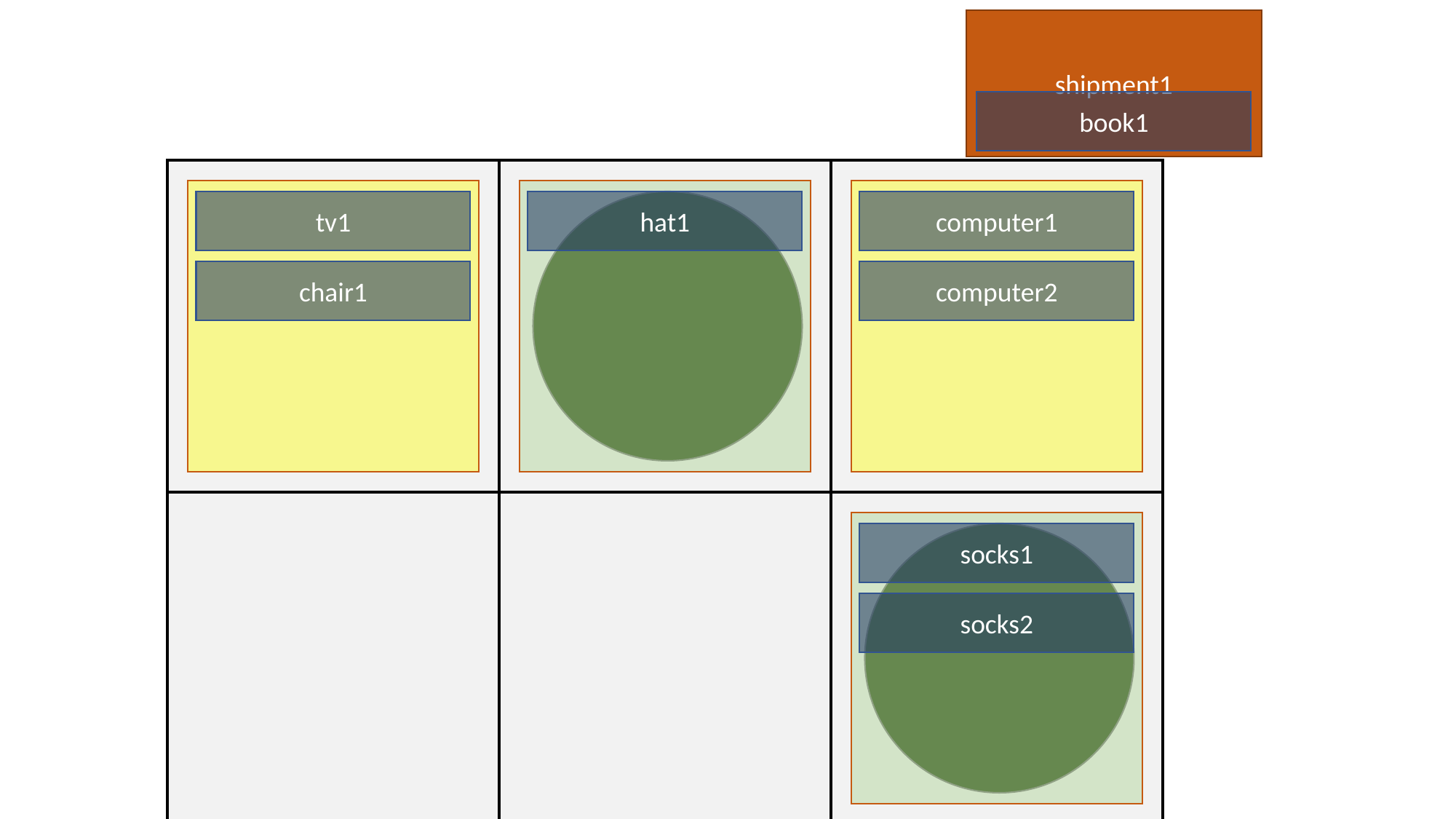

shipment1
book1

tv1
hat1

computer1
chair1
computer2

socks1

socks2